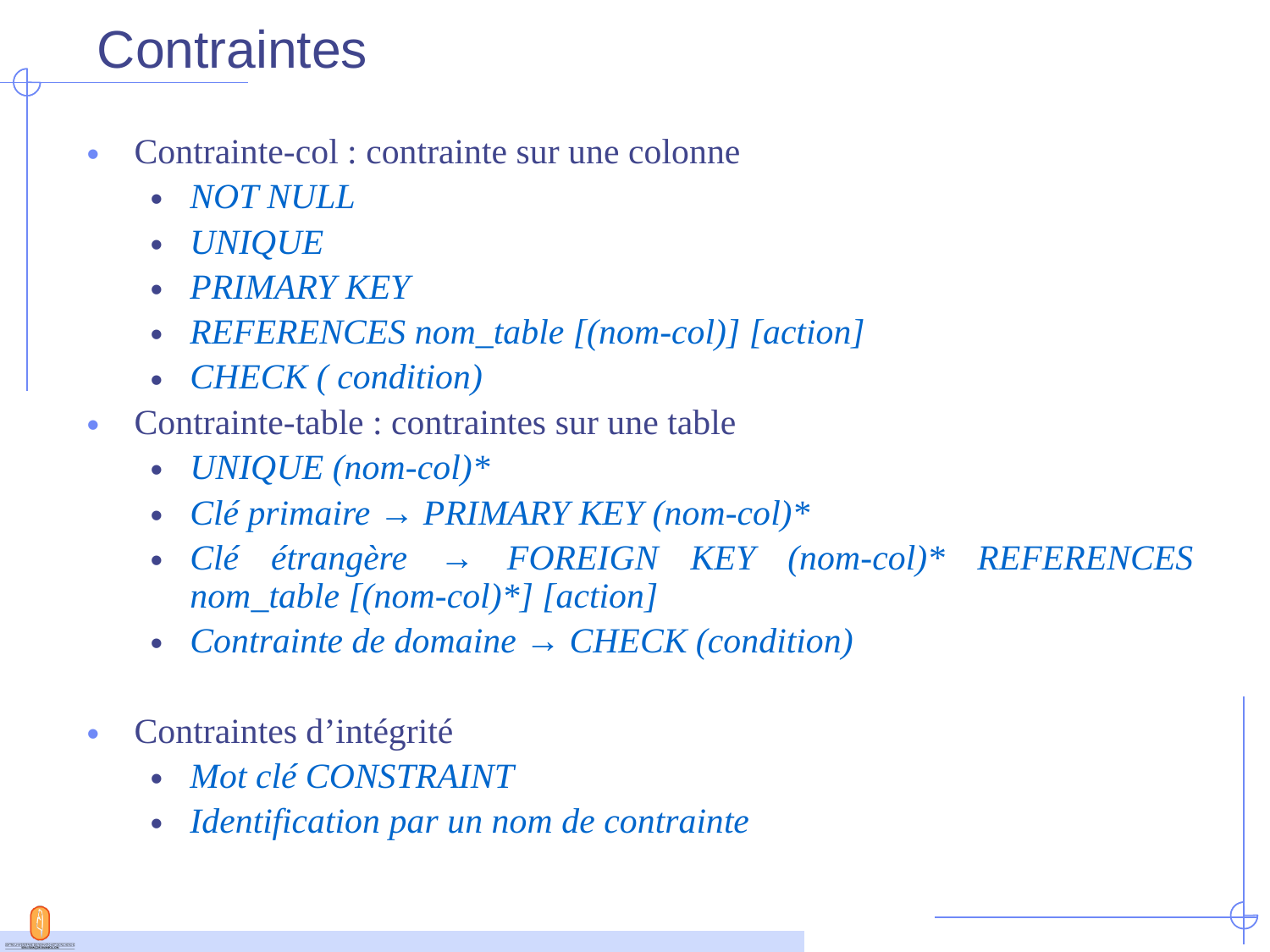

# Contraintes
Contrainte-col : contrainte sur une colonne
NOT NULL
UNIQUE
PRIMARY KEY
REFERENCES nom_table [(nom-col)] [action]
CHECK ( condition)
Contrainte-table : contraintes sur une table
UNIQUE (nom-col)*
Clé primaire → PRIMARY KEY (nom-col)*
Clé étrangère → FOREIGN KEY (nom-col)* REFERENCES nom_table [(nom-col)*] [action]
Contrainte de domaine → CHECK (condition)

Contraintes d’intégrité
Mot clé CONSTRAINT
Identification par un nom de contrainte